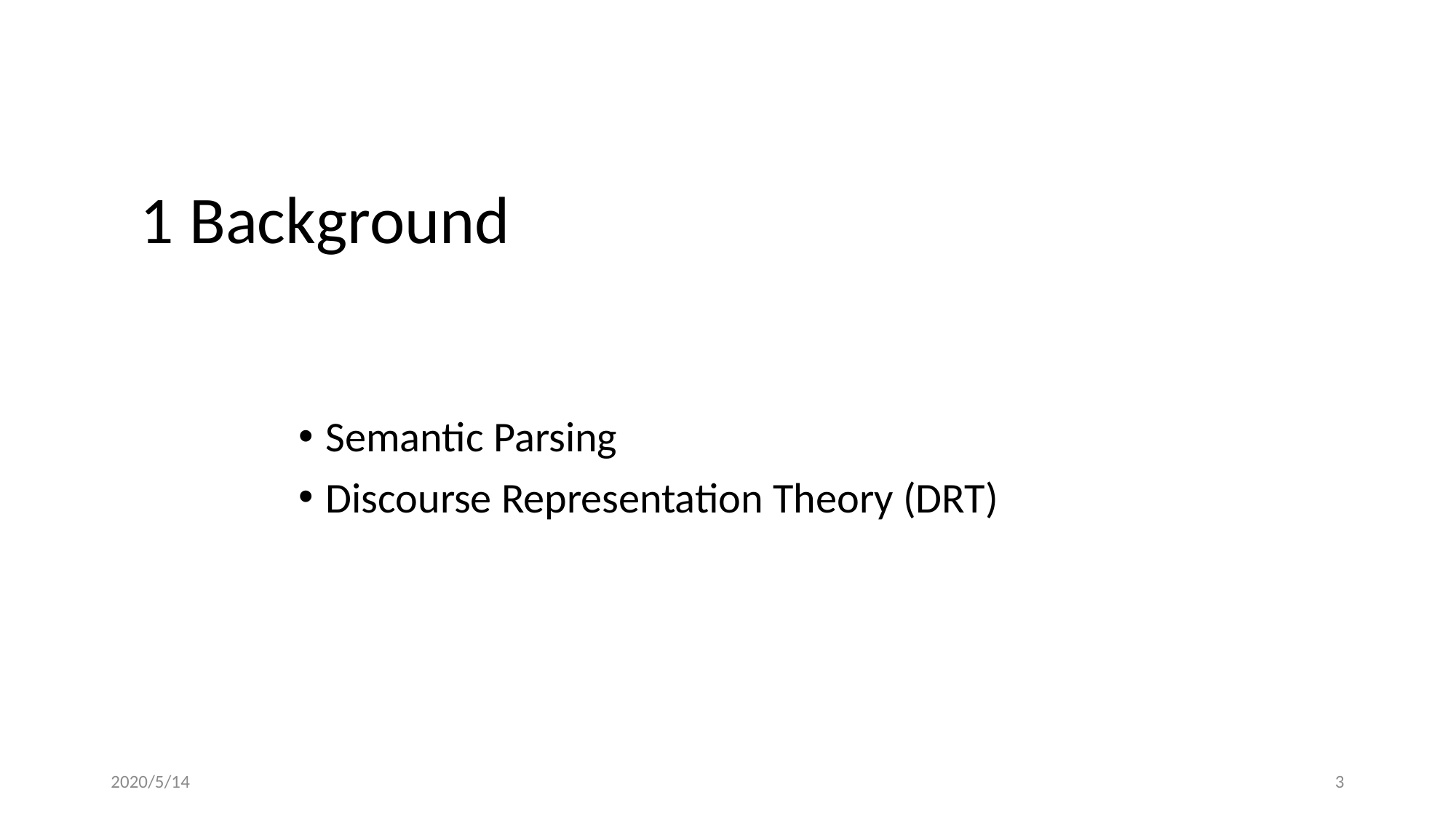

# 1 Background
Semantic Parsing
Discourse Representation Theory (DRT)

2020/5/14
3